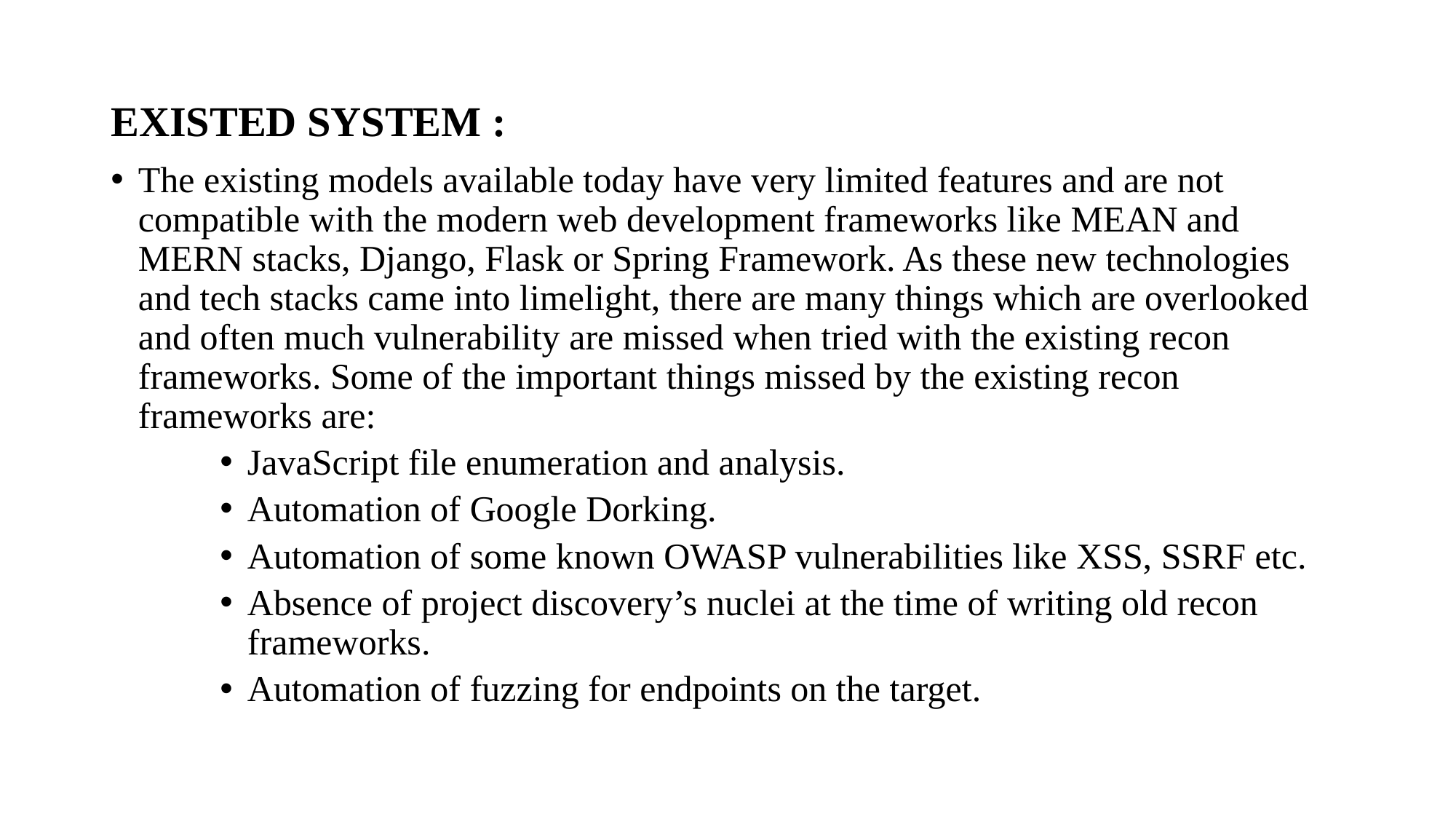

# EXISTED SYSTEM :
The existing models available today have very limited features and are not compatible with the modern web development frameworks like MEAN and MERN stacks, Django, Flask or Spring Framework. As these new technologies and tech stacks came into limelight, there are many things which are overlooked and often much vulnerability are missed when tried with the existing recon frameworks. Some of the important things missed by the existing recon frameworks are:
JavaScript file enumeration and analysis.
Automation of Google Dorking.
Automation of some known OWASP vulnerabilities like XSS, SSRF etc.
Absence of project discovery’s nuclei at the time of writing old recon frameworks.
Automation of fuzzing for endpoints on the target.